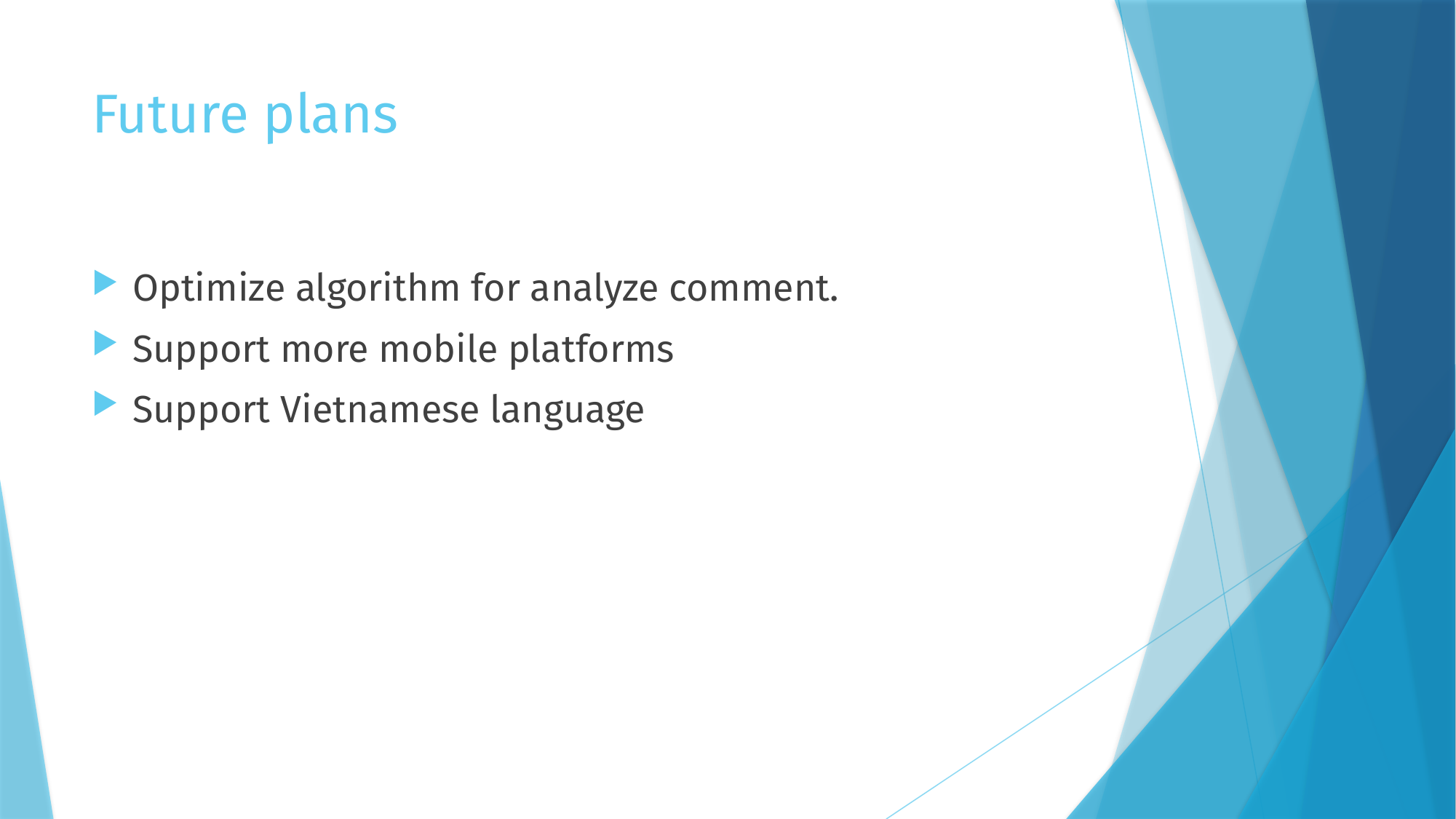

# Future plans
Optimize algorithm for analyze comment.
Support more mobile platforms
Support Vietnamese language